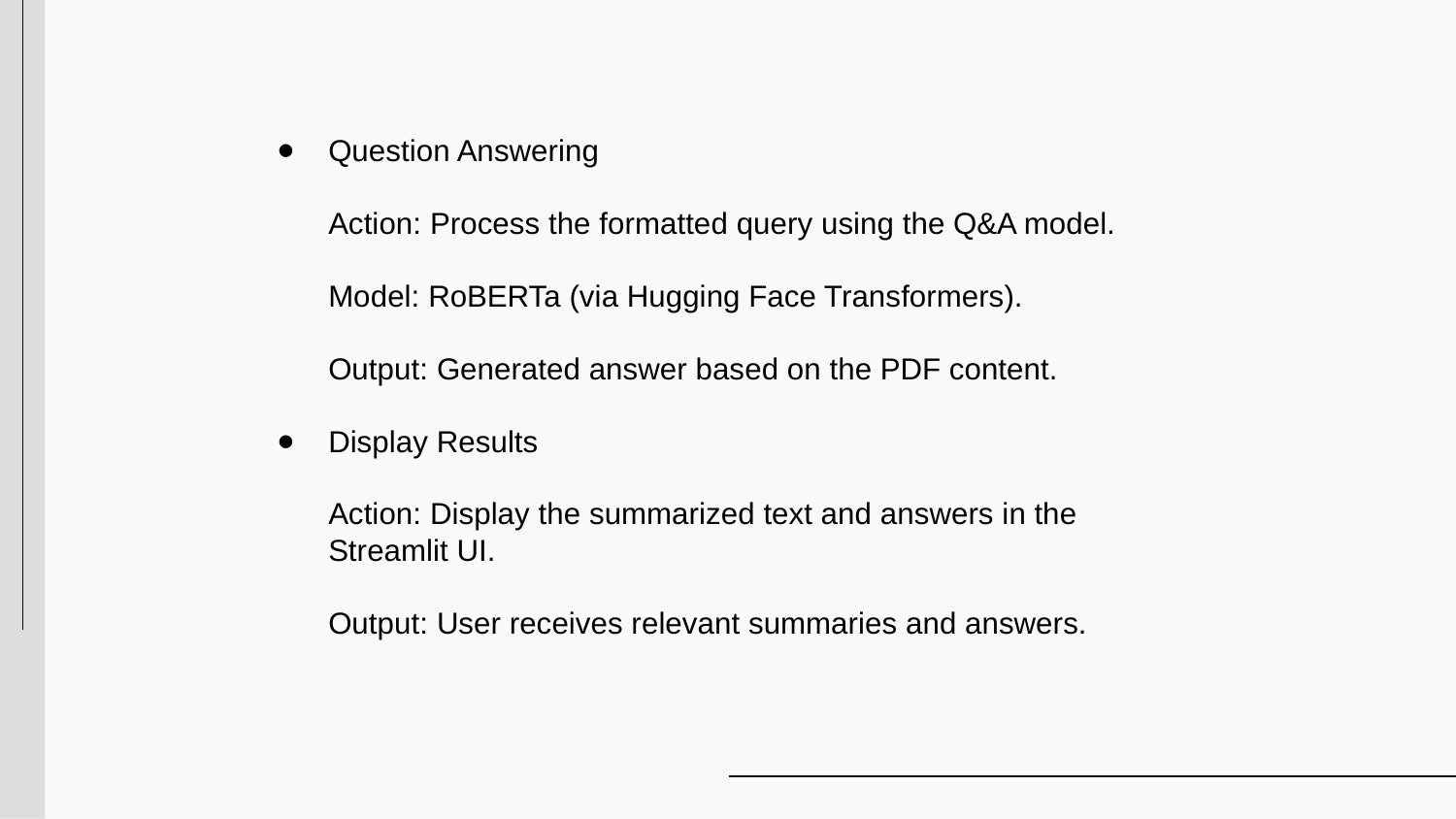

Question Answering

Action: Process the formatted query using the Q&A model.

Model: RoBERTa (via Hugging Face Transformers).

Output: Generated answer based on the PDF content.

Display Results

Action: Display the summarized text and answers in the Streamlit UI.

Output: User receives relevant summaries and answers.